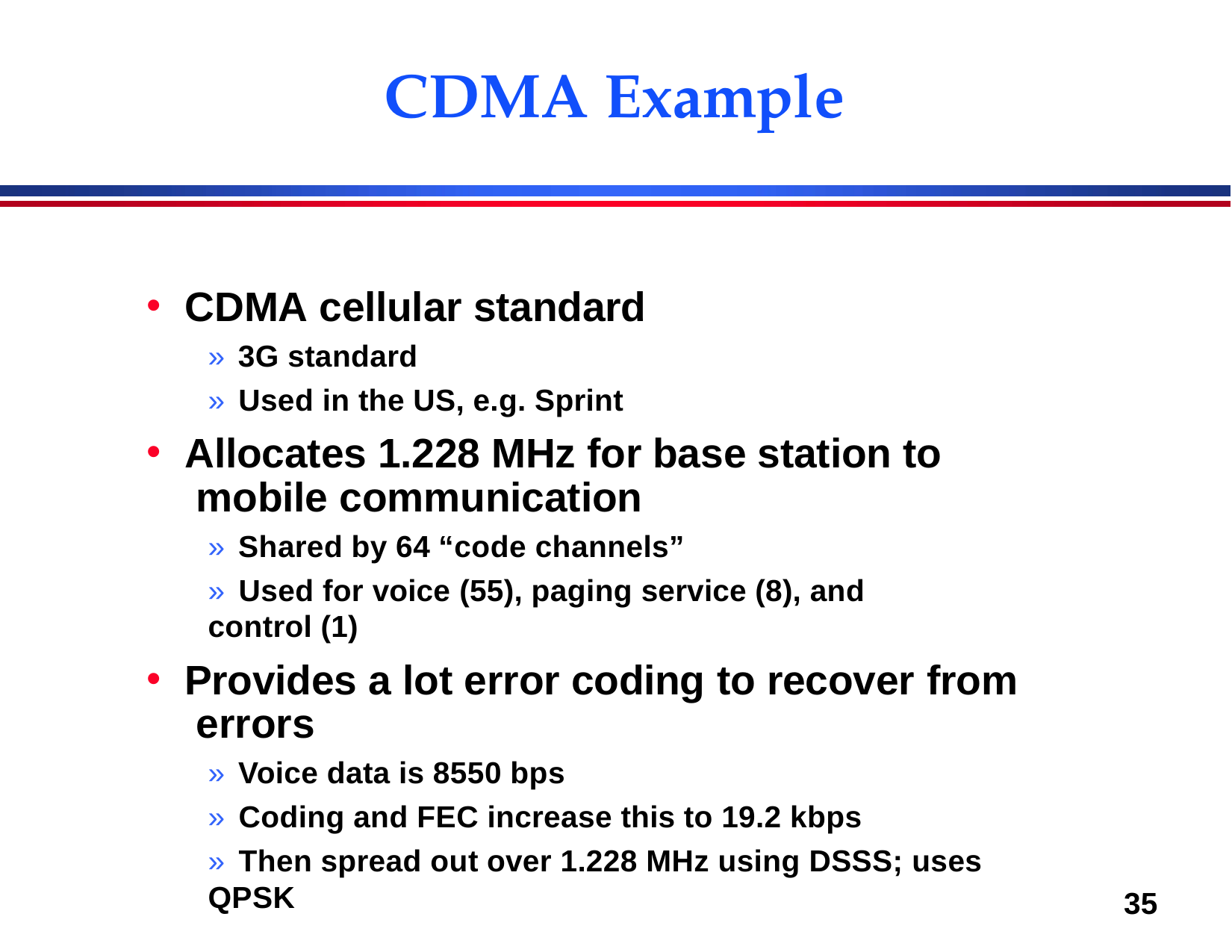

# CDMA Example
CDMA cellular standard
» 3G standard
» Used in the US, e.g. Sprint
Allocates 1.228 MHz for base station to  mobile communication
» Shared by 64 “code channels”
» Used for voice (55), paging service (8), and control (1)
Provides a lot error coding to recover from  errors
» Voice data is 8550 bps
» Coding and FEC increase this to 19.2 kbps
» Then spread out over 1.228 MHz using DSSS; uses QPSK
35